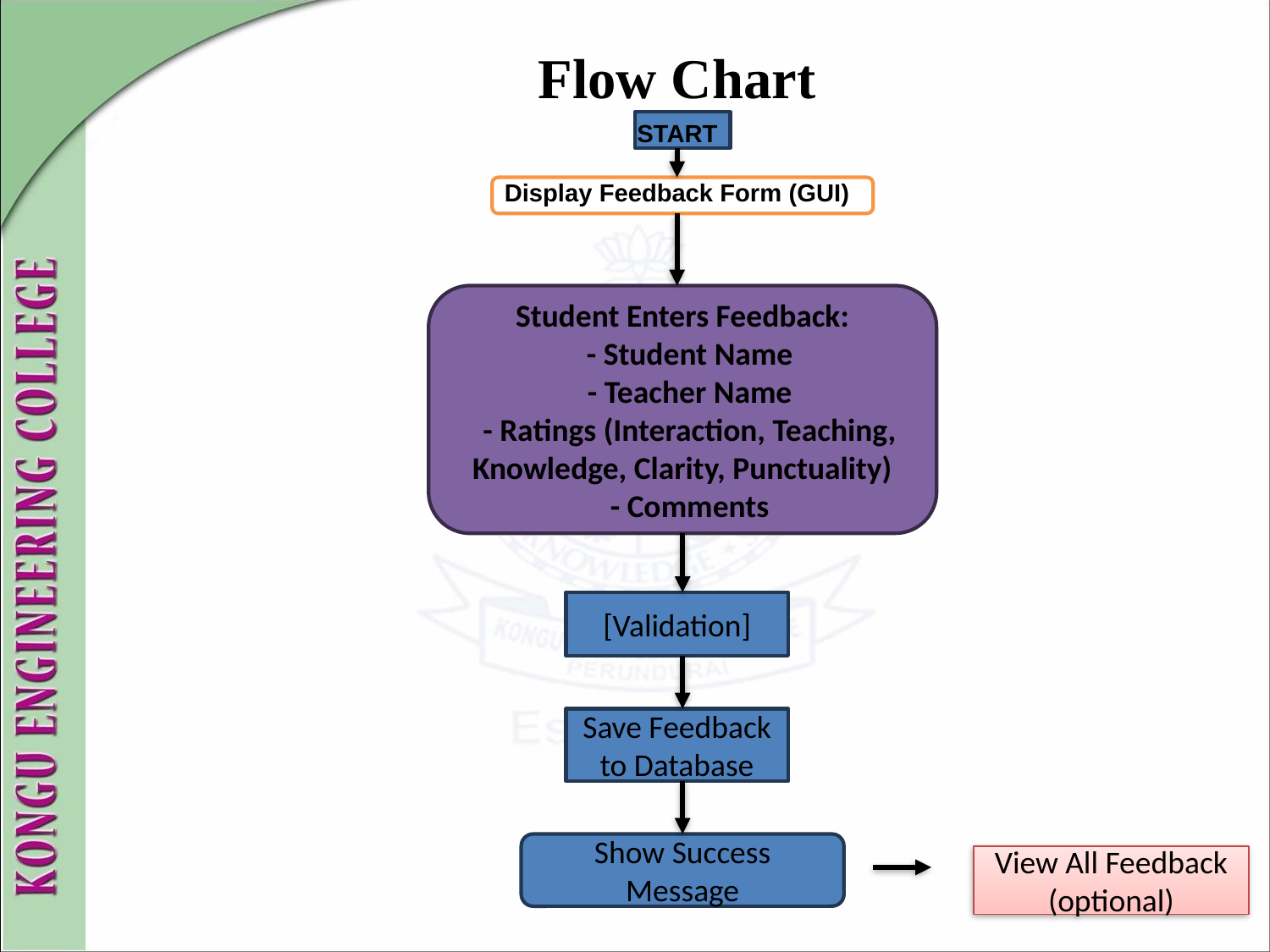

# Flow Chart
START

Display Feedback Form (GUI)

Student Enters Feedback:
  - Student Name
  - Teacher Name
  - Ratings (Interaction, Teaching, Knowledge, Clarity, Punctuality)
  - Comments

[Validation]
Save Feedback to Database
Show Success Message
View All Feedback
(optional)